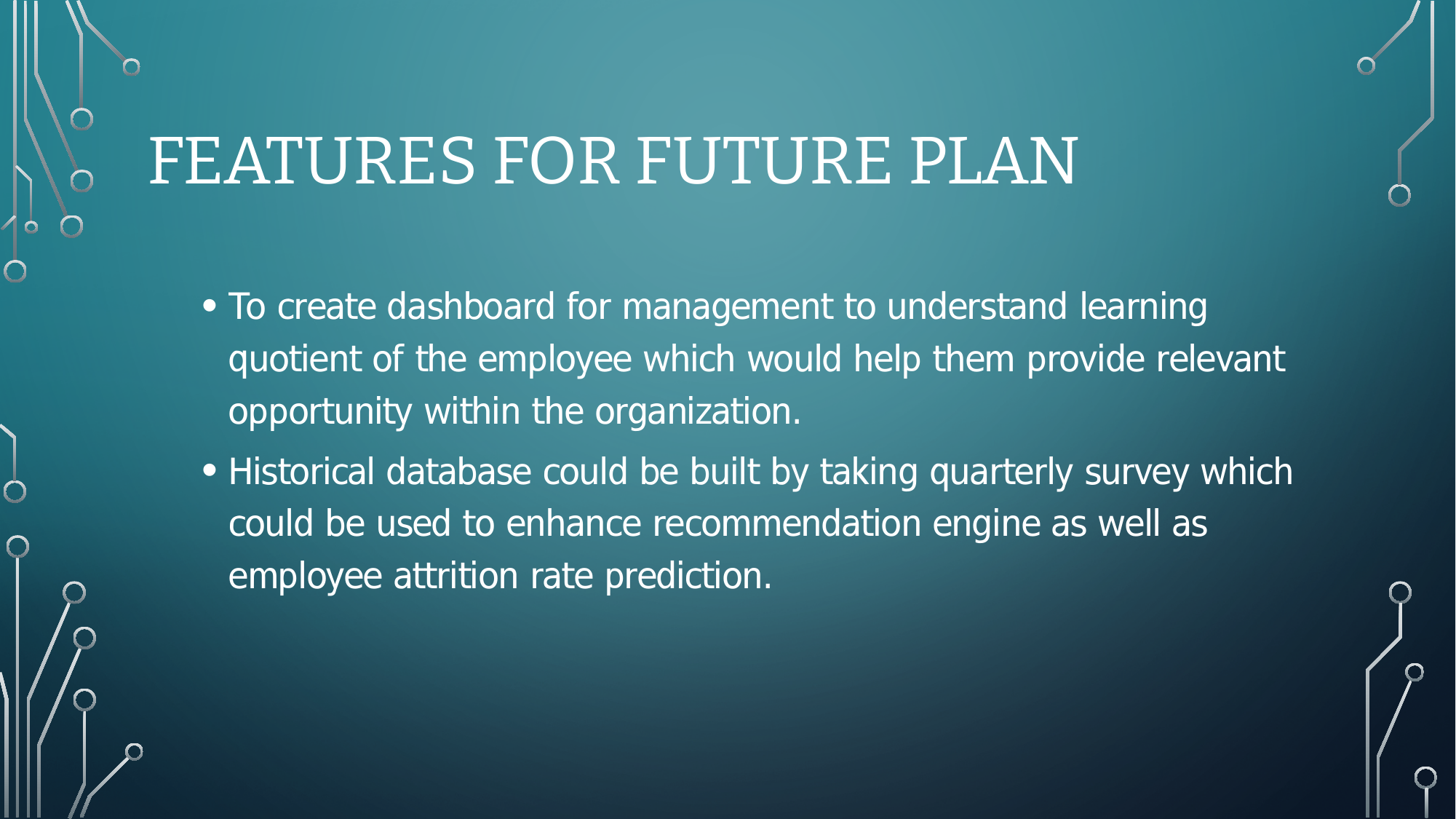

# Features for future plan
To create dashboard for management to understand learning quotient of the employee which would help them provide relevant opportunity within the organization.
Historical database could be built by taking quarterly survey which could be used to enhance recommendation engine as well as employee attrition rate prediction.